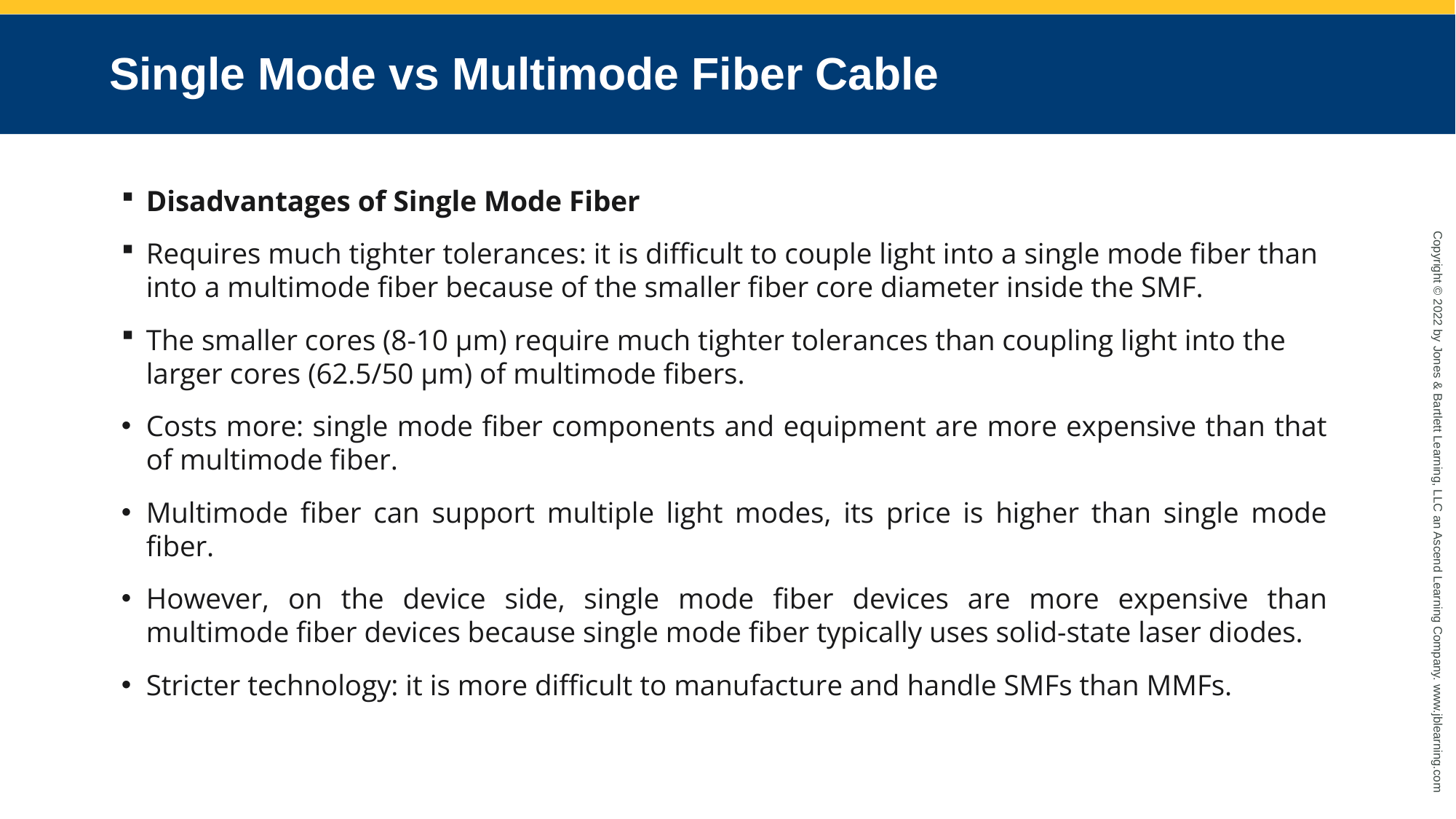

# Single Mode vs Multimode Fiber Cable
Disadvantages of Single Mode Fiber
Requires much tighter tolerances: it is difficult to couple light into a single mode fiber than into a multimode fiber because of the smaller fiber core diameter inside the SMF.
The smaller cores (8-10 µm) require much tighter tolerances than coupling light into the larger cores (62.5/50 µm) of multimode fibers.
Costs more: single mode fiber components and equipment are more expensive than that of multimode fiber.
Multimode fiber can support multiple light modes, its price is higher than single mode fiber.
However, on the device side, single mode fiber devices are more expensive than multimode fiber devices because single mode fiber typically uses solid-state laser diodes.
Stricter technology: it is more difficult to manufacture and handle SMFs than MMFs.